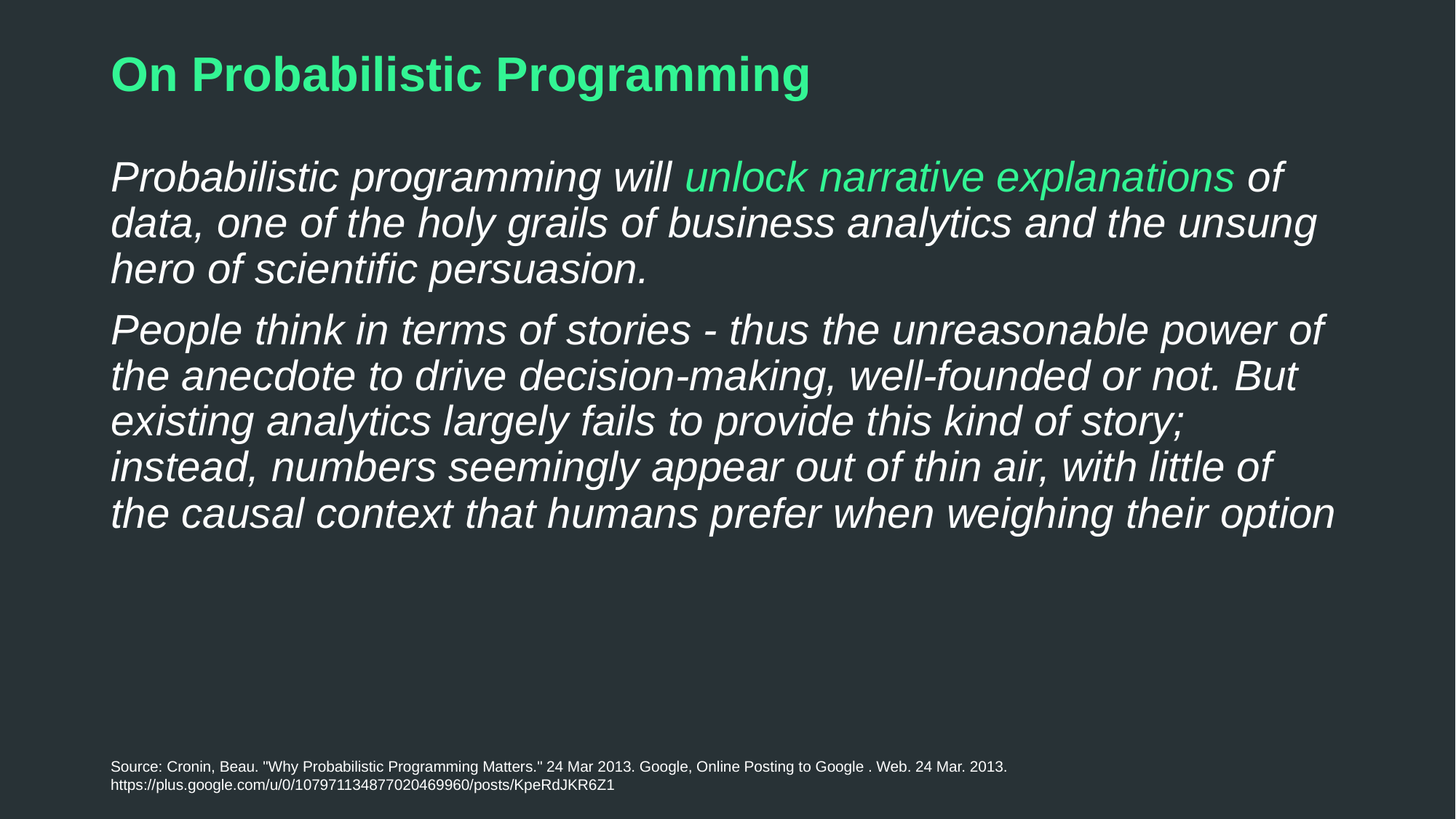

# On Probabilistic Programming
Probabilistic programming will unlock narrative explanations of data, one of the holy grails of business analytics and the unsung hero of scientific persuasion.
People think in terms of stories - thus the unreasonable power of the anecdote to drive decision-making, well-founded or not. But existing analytics largely fails to provide this kind of story; instead, numbers seemingly appear out of thin air, with little of the causal context that humans prefer when weighing their option
Source: Cronin, Beau. "Why Probabilistic Programming Matters." 24 Mar 2013. Google, Online Posting to Google . Web. 24 Mar. 2013. https://plus.google.com/u/0/107971134877020469960/posts/KpeRdJKR6Z1